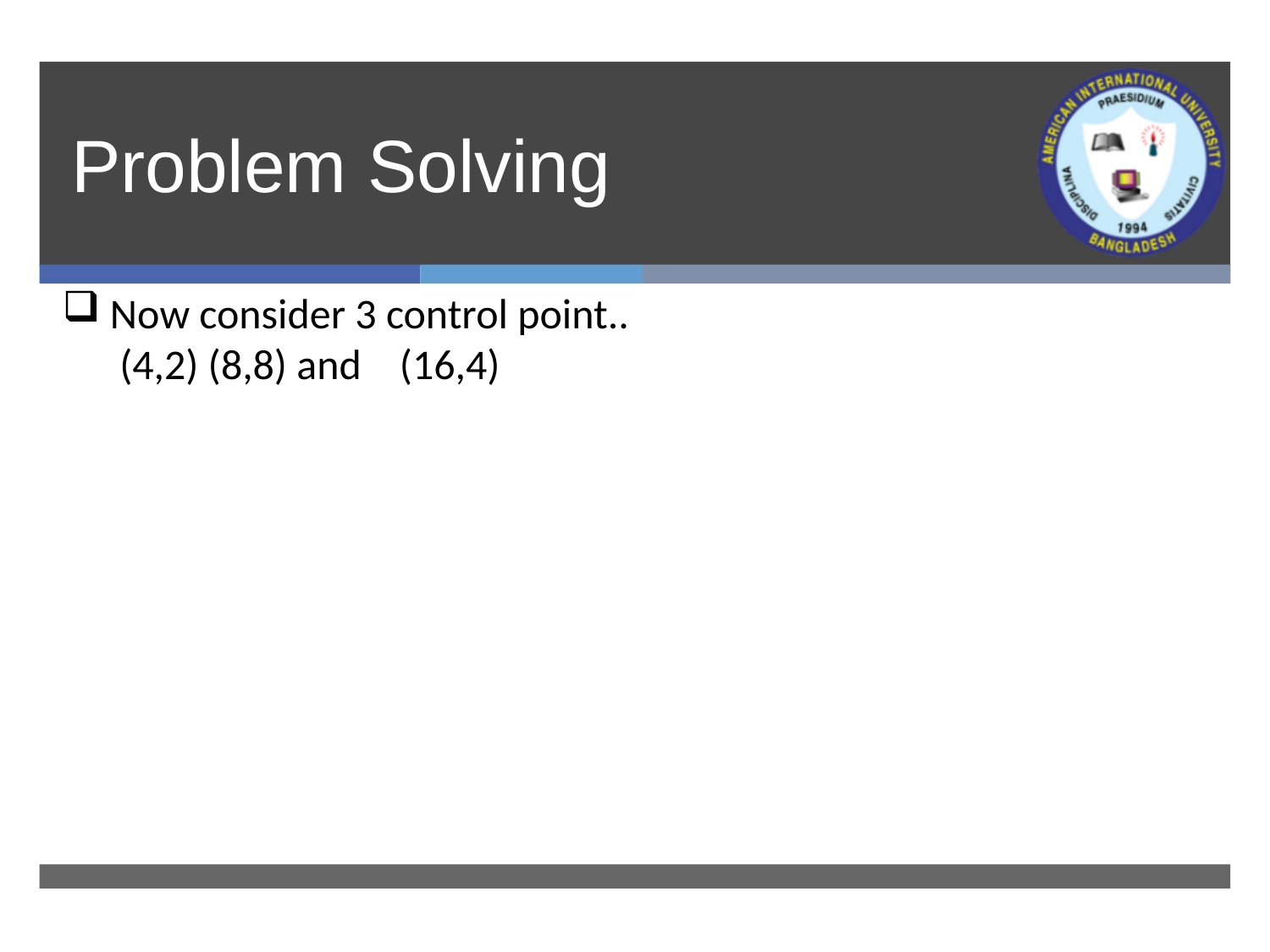

# Problem Solving

Now consider 3 control point..
      (4,2) (8,8) and    (16,4)